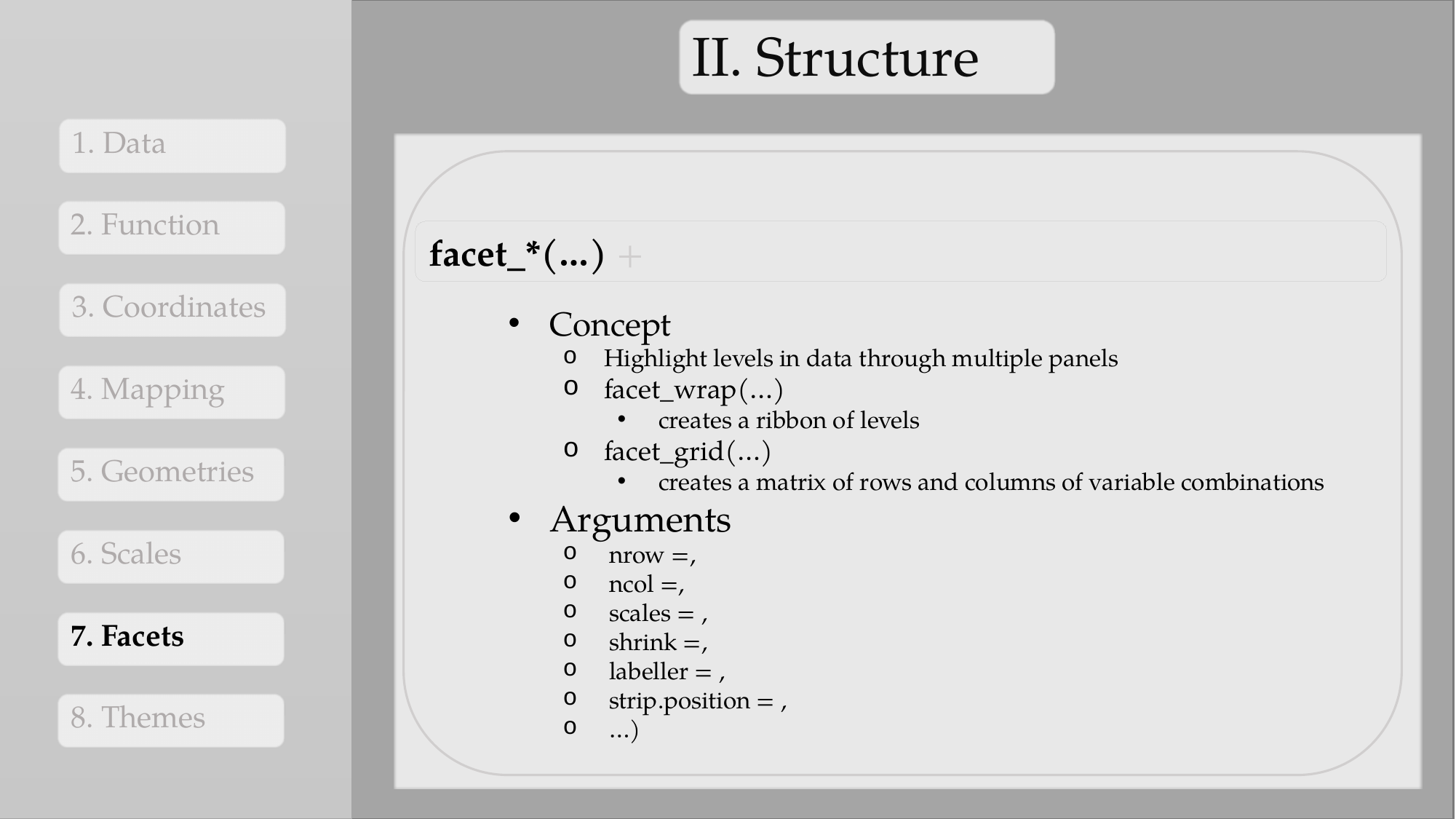

II. Structure
1. Data
2. Function
3. Coordinates
4. Mapping
5. Geometries
6. Scales
7. Facets
8. Themes

facet_*(…) +
Concept
Highlight levels in data through multiple panels
facet_wrap(…)
creates a ribbon of levels
facet_grid(…)
creates a matrix of rows and columns of variable combinations
Arguments
  nrow =,
  ncol =,
  scales = ,
  shrink =,
  labeller = ,
  strip.position = ,
  …)